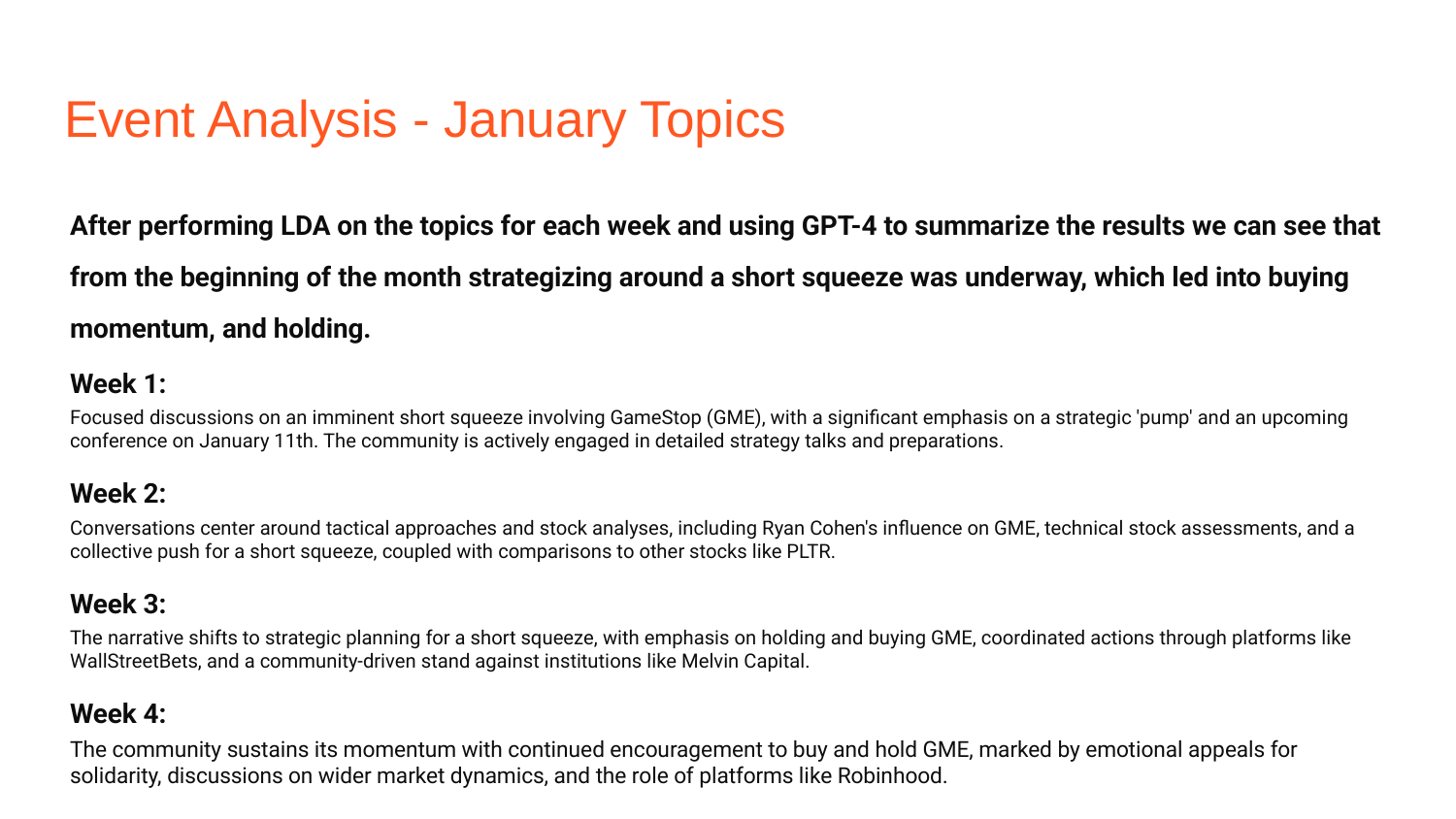

# Event Analysis - January Topics
After performing LDA on the topics for each week and using GPT-4 to summarize the results we can see that from the beginning of the month strategizing around a short squeeze was underway, which led into buying momentum, and holding.
Week 1:
Focused discussions on an imminent short squeeze involving GameStop (GME), with a significant emphasis on a strategic 'pump' and an upcoming conference on January 11th. The community is actively engaged in detailed strategy talks and preparations.
Week 2:
Conversations center around tactical approaches and stock analyses, including Ryan Cohen's influence on GME, technical stock assessments, and a collective push for a short squeeze, coupled with comparisons to other stocks like PLTR.
Week 3:
The narrative shifts to strategic planning for a short squeeze, with emphasis on holding and buying GME, coordinated actions through platforms like WallStreetBets, and a community-driven stand against institutions like Melvin Capital.
Week 4:
The community sustains its momentum with continued encouragement to buy and hold GME, marked by emotional appeals for solidarity, discussions on wider market dynamics, and the role of platforms like Robinhood.